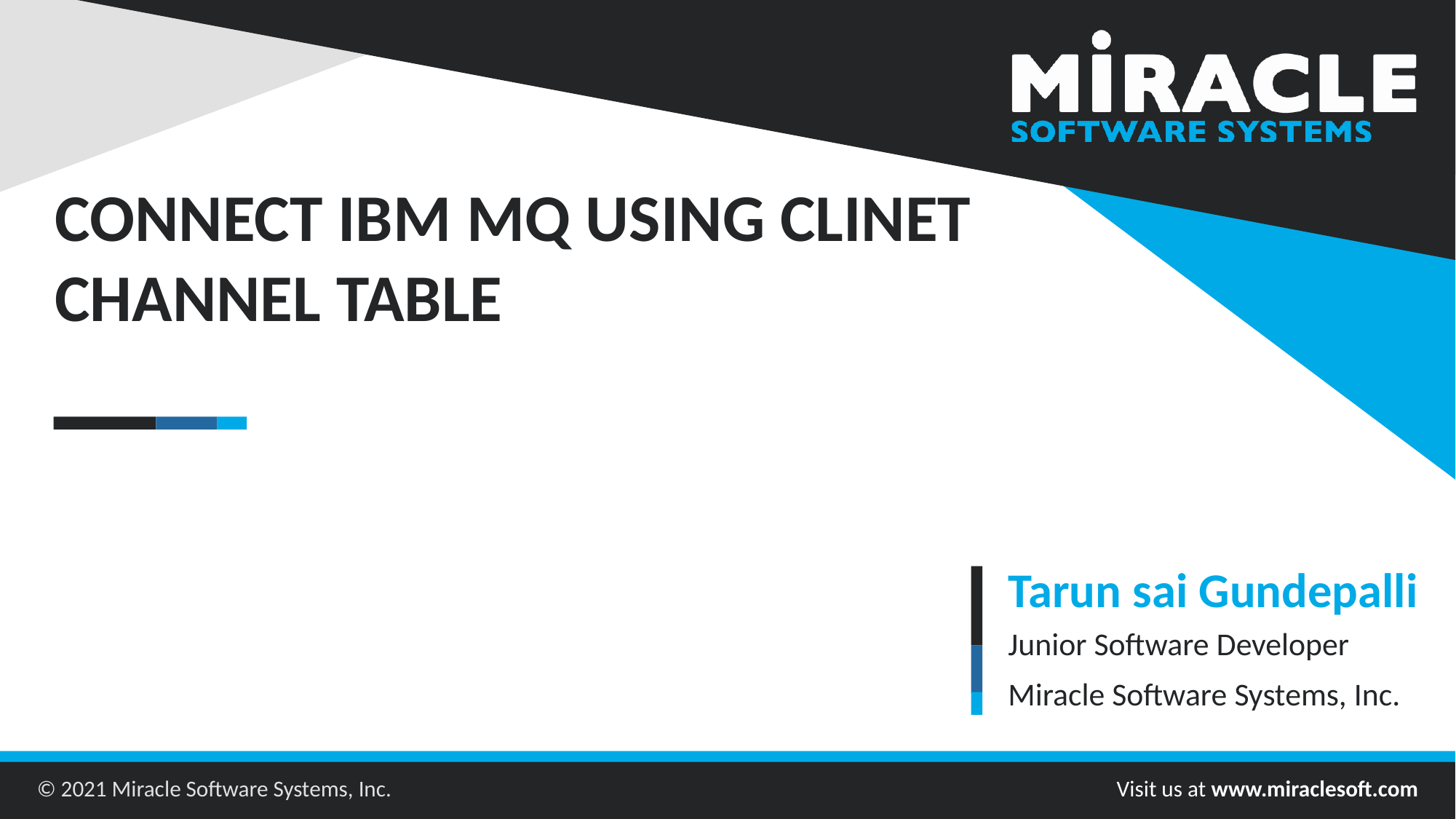

CONNECT IBM MQ USING CLINET CHANNEL TABLE

Tarun sai Gundepalli
Junior Software Developer
Miracle Software Systems, Inc.